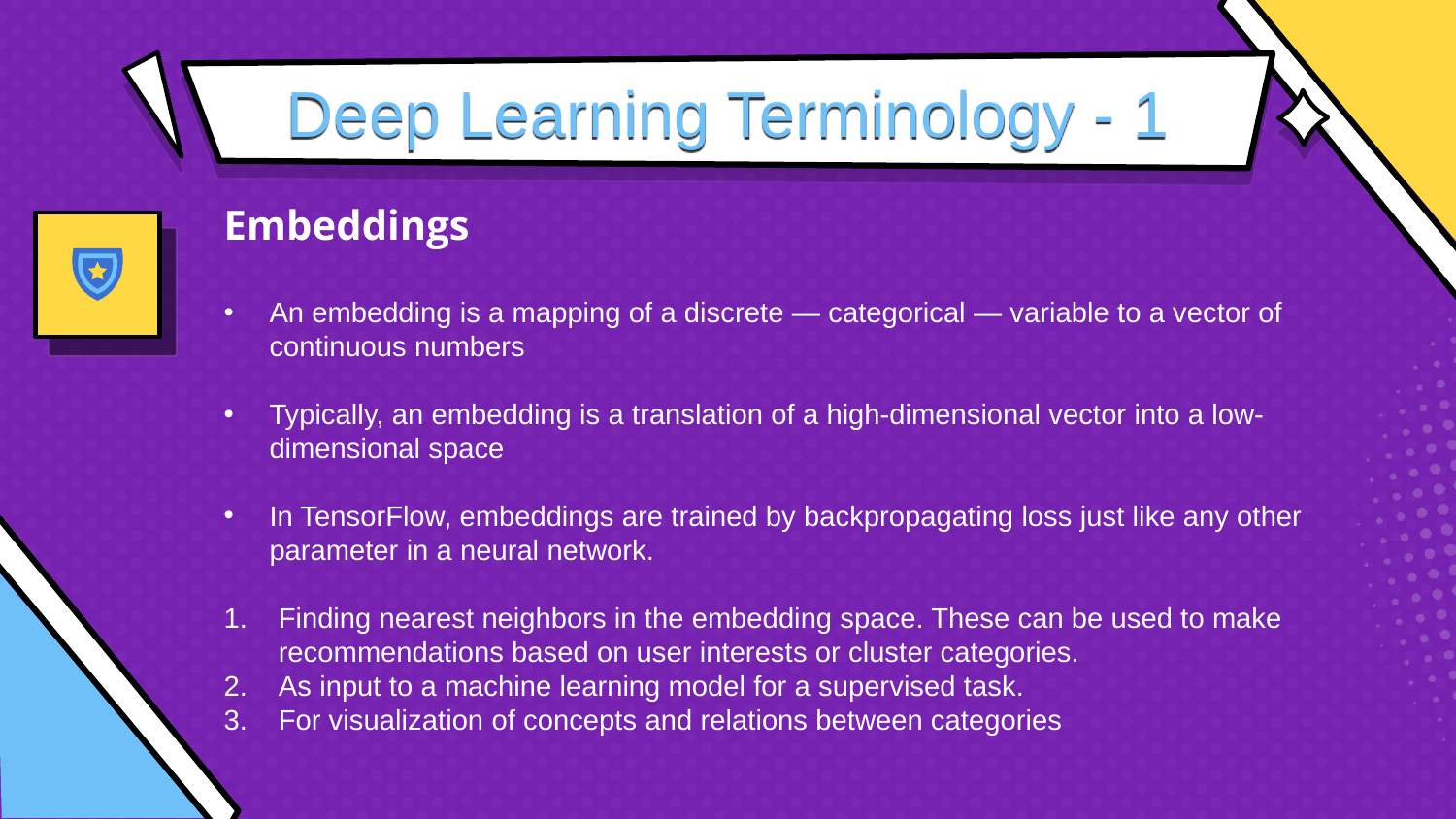

# Deep Learning Terminology - 1
Embeddings

An embedding is a mapping of a discrete — categorical — variable to a vector of continuous numbers

Typically, an embedding is a translation of a high-dimensional vector into a low-dimensional space

In TensorFlow, embeddings are trained by backpropagating loss just like any other parameter in a neural network.

Finding nearest neighbors in the embedding space. These can be used to make recommendations based on user interests or cluster categories.
As input to a machine learning model for a supervised task.
For visualization of concepts and relations between categories